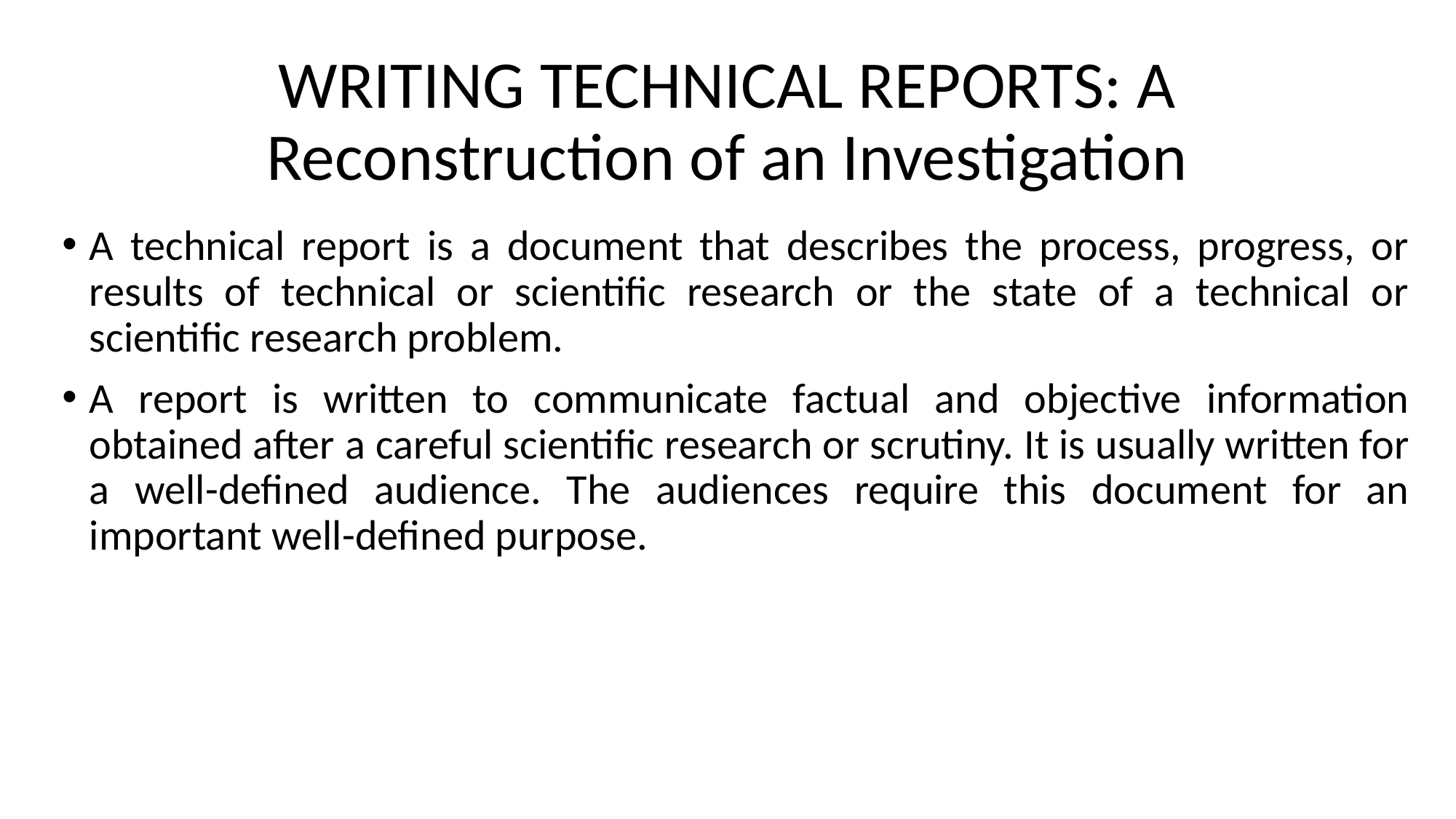

# WRITING TECHNICAL REPORTS: A Reconstruction of an Investigation
A technical report is a document that describes the process, progress, or results of technical or scientific research or the state of a technical or scientific research problem.
A report is written to communicate factual and objective information obtained after a careful scientific research or scrutiny. It is usually written for a well-defined audience. The audiences require this document for an important well-defined purpose.